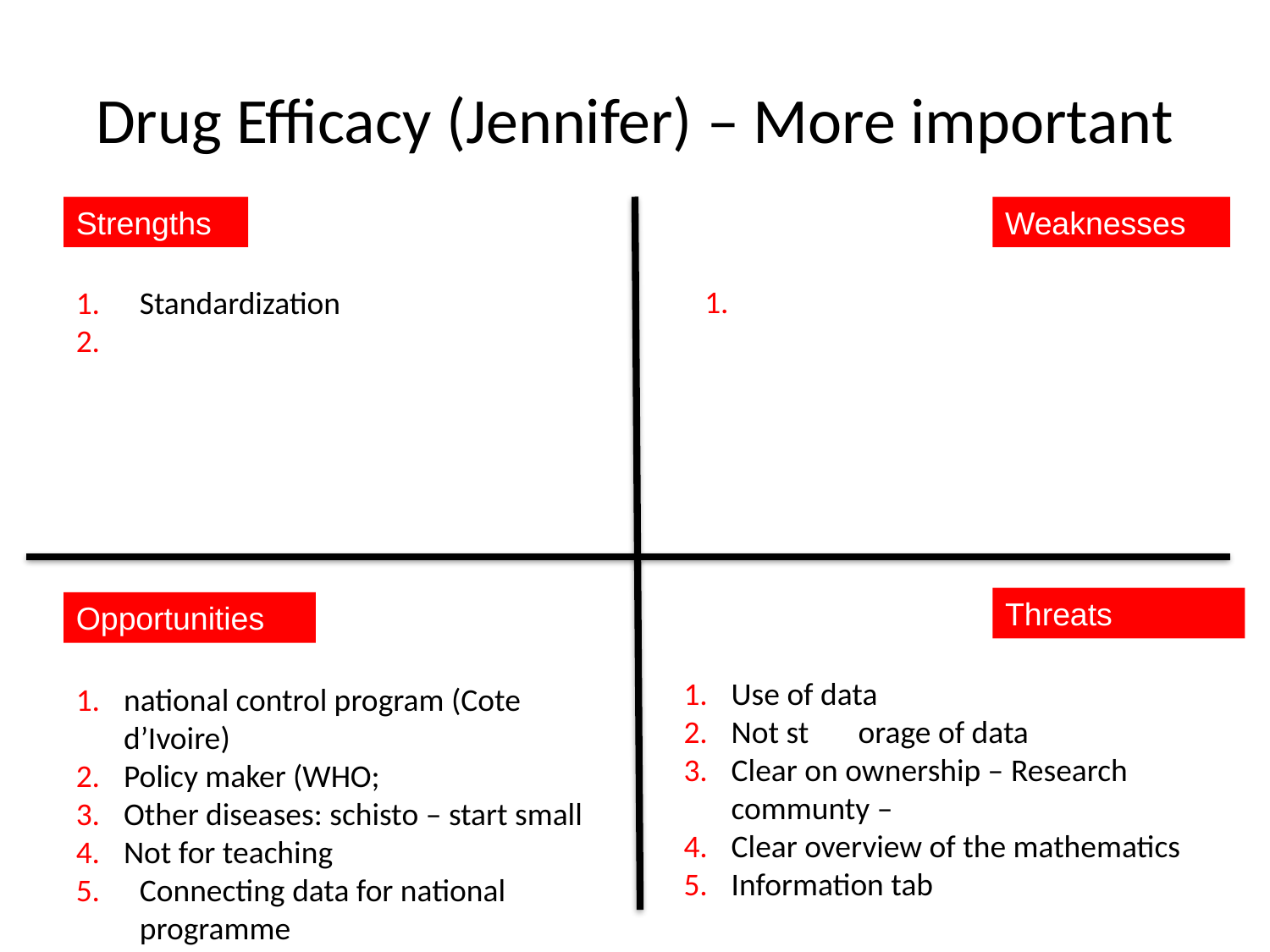

# Drug Efficacy (Jennifer) – More important
Strengths
Weaknesses

Standardization

Threats
Opportunities
Use of data
Not st	orage of data
Clear on ownership – Research communty –
Clear overview of the mathematics
Information tab

national control program (Cote d’Ivoire)
Policy maker (WHO;
Other diseases: schisto – start small
Not for teaching
Connecting data for national programme